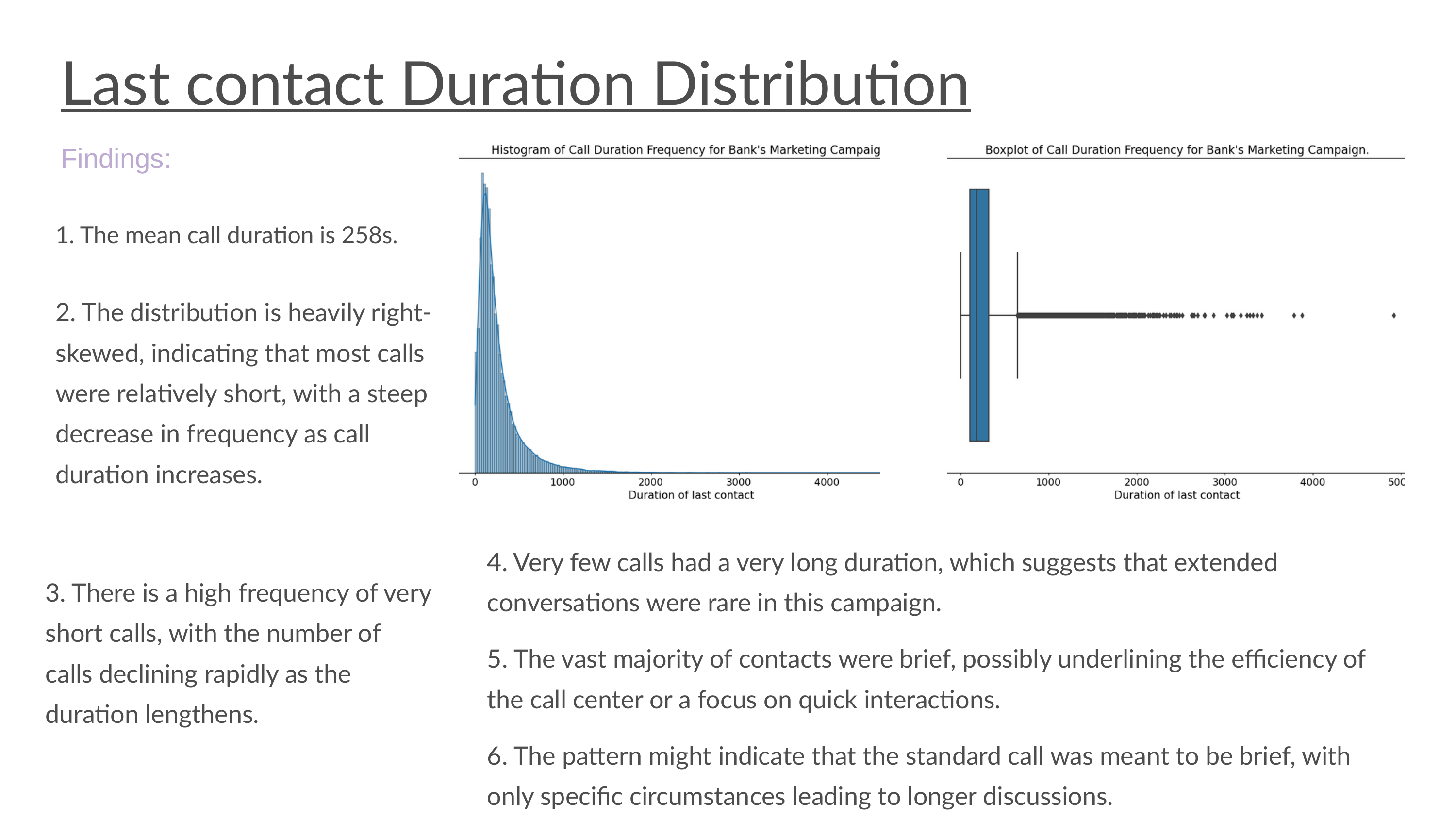

Last contact Duration Distribution
Findings:

1. The mean call duration is 258s.
2. The distribution is heavily right-skewed, indicating that most calls were relatively short, with a steep decrease in frequency as call duration increases.
4. Very few calls had a very long duration, which suggests that extended conversations were rare in this campaign.
3. There is a high frequency of very short calls, with the number of calls declining rapidly as the duration lengthens.
5. The vast majority of contacts were brief, possibly underlining the efficiency of the call center or a focus on quick interactions.
6. The pattern might indicate that the standard call was meant to be brief, with only specific circumstances leading to longer discussions.